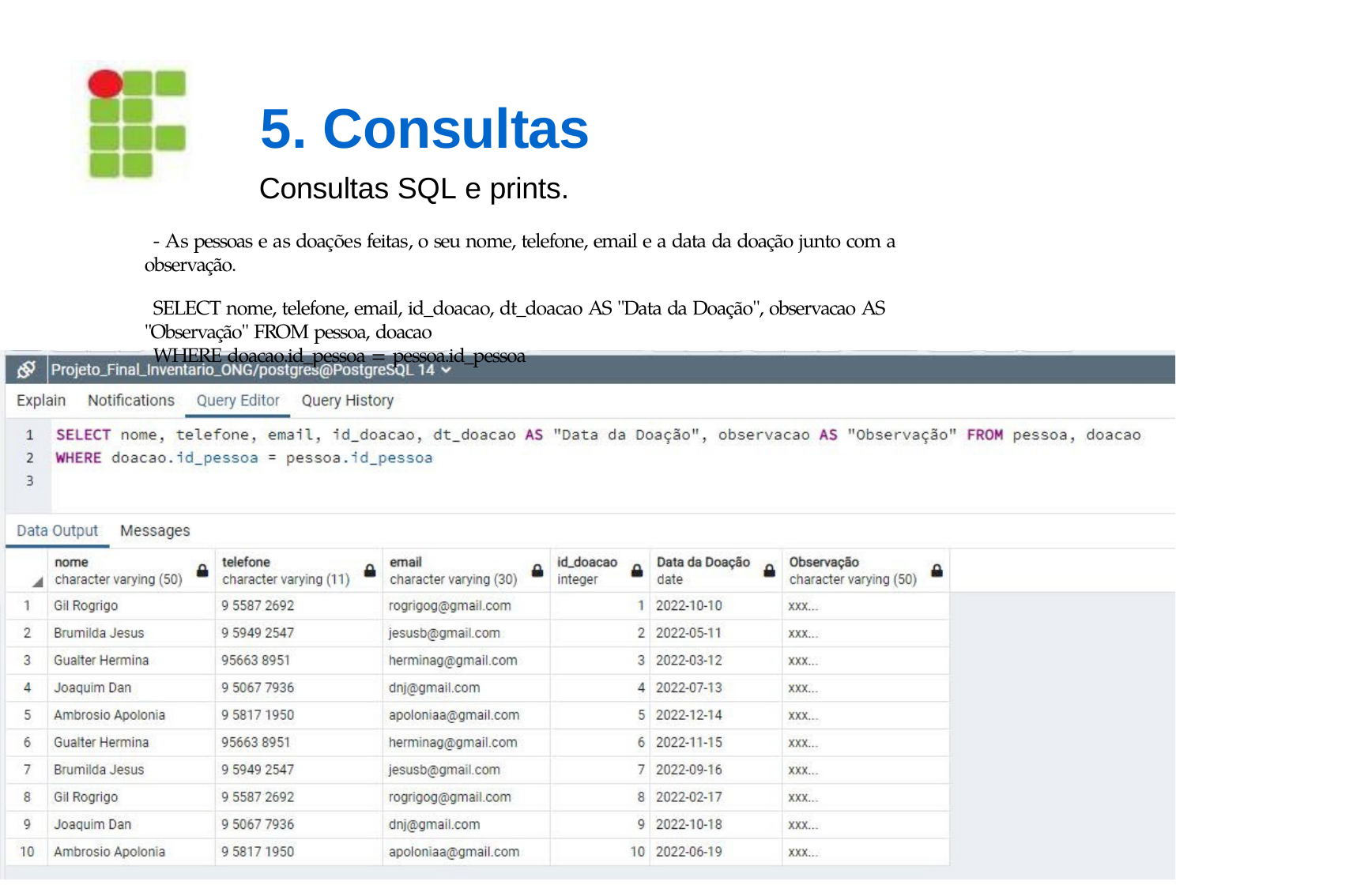

5. Consultas
Consultas SQL e prints.
- As pessoas e as doações feitas, o seu nome, telefone, email e a data da doação junto com a observação.

SELECT nome, telefone, email, id_doacao, dt_doacao AS "Data da Doação", observacao AS "Observação" FROM pessoa, doacao
WHERE doacao.id_pessoa = pessoa.id_pessoa